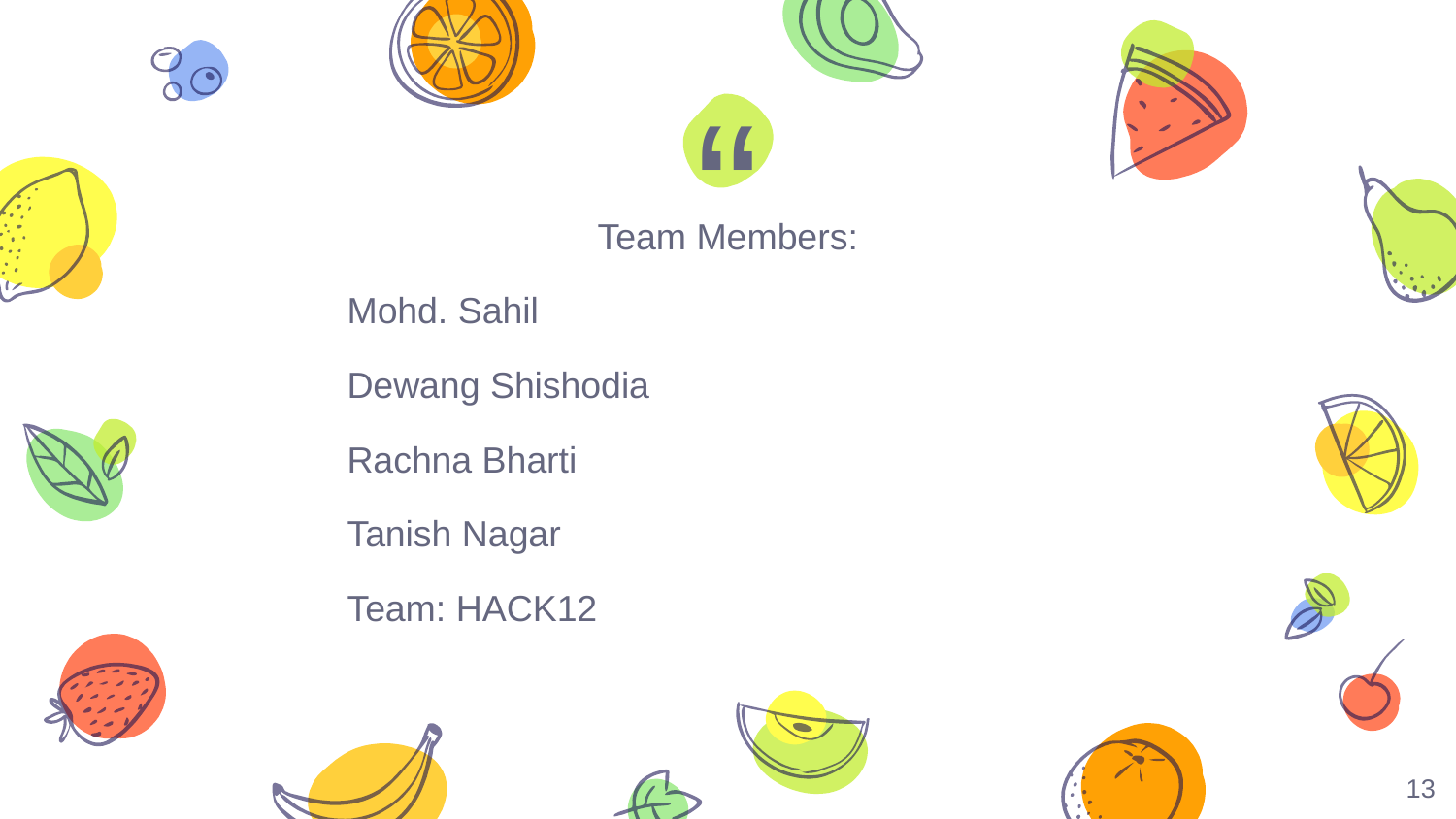

Team Members:
Mohd. Sahil
Dewang Shishodia
Rachna Bharti
Tanish Nagar
Team: HACK12

13